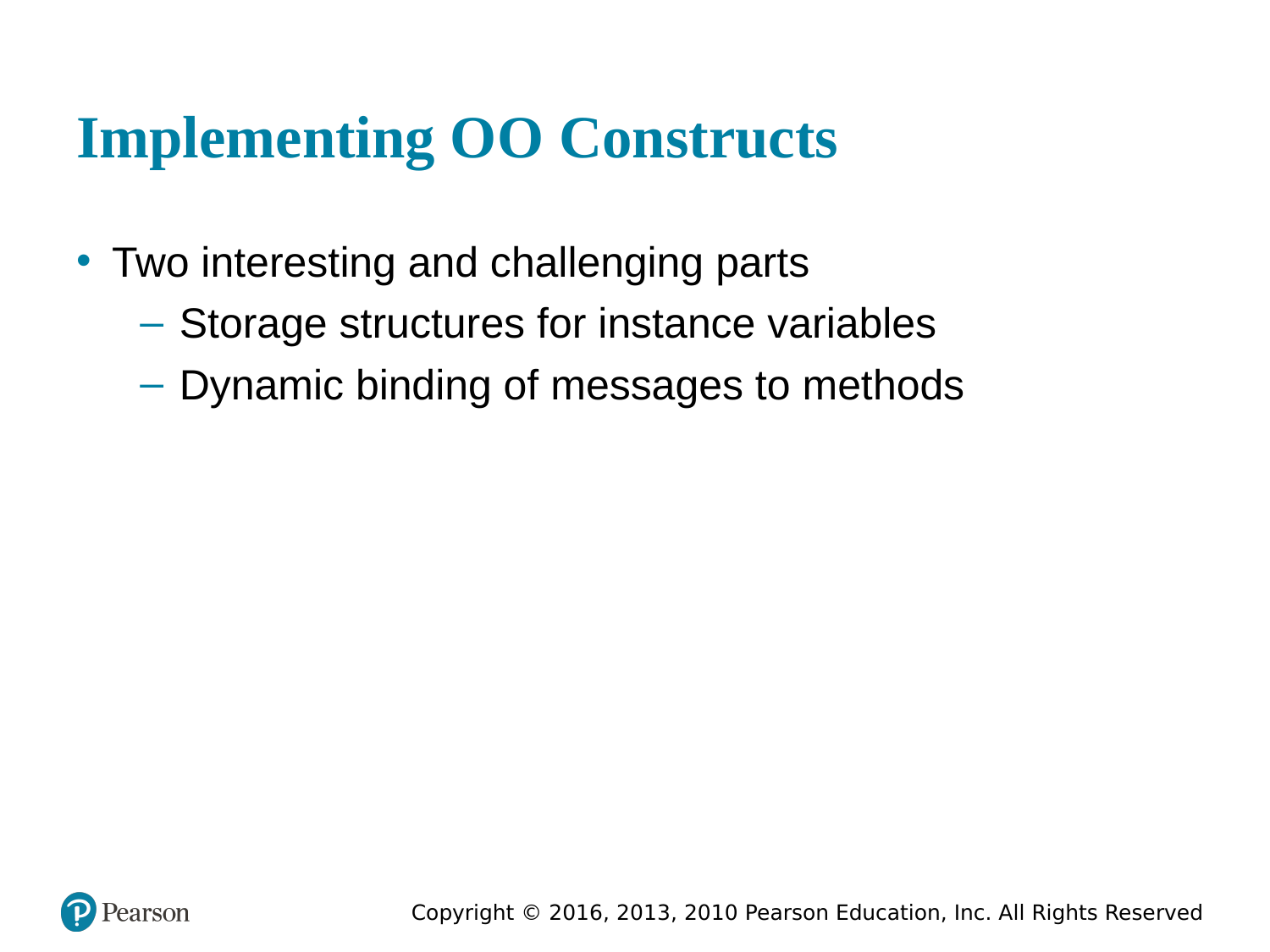

# Implementing O O Constructs
Two interesting and challenging parts
Storage structures for instance variables
Dynamic binding of messages to methods